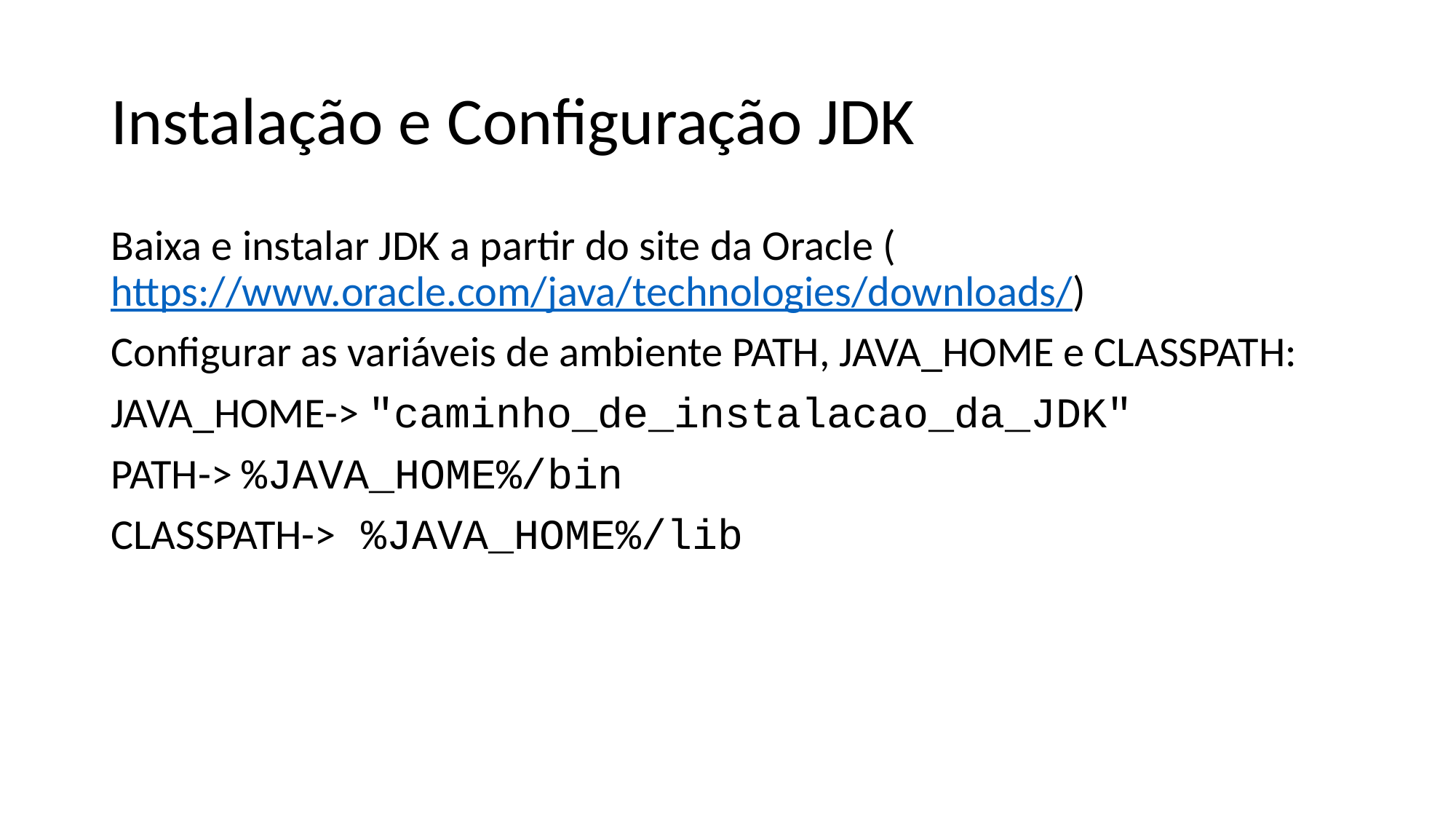

# Instalação e Configuração JDK
Baixa e instalar JDK a partir do site da Oracle (https://www.oracle.com/java/technologies/downloads/)
Configurar as variáveis de ambiente PATH, JAVA_HOME e CLASSPATH:
JAVA_HOME-> "caminho_de_instalacao_da_JDK"
PATH-> %JAVA_HOME%/bin
CLASSPATH-> %JAVA_HOME%/lib